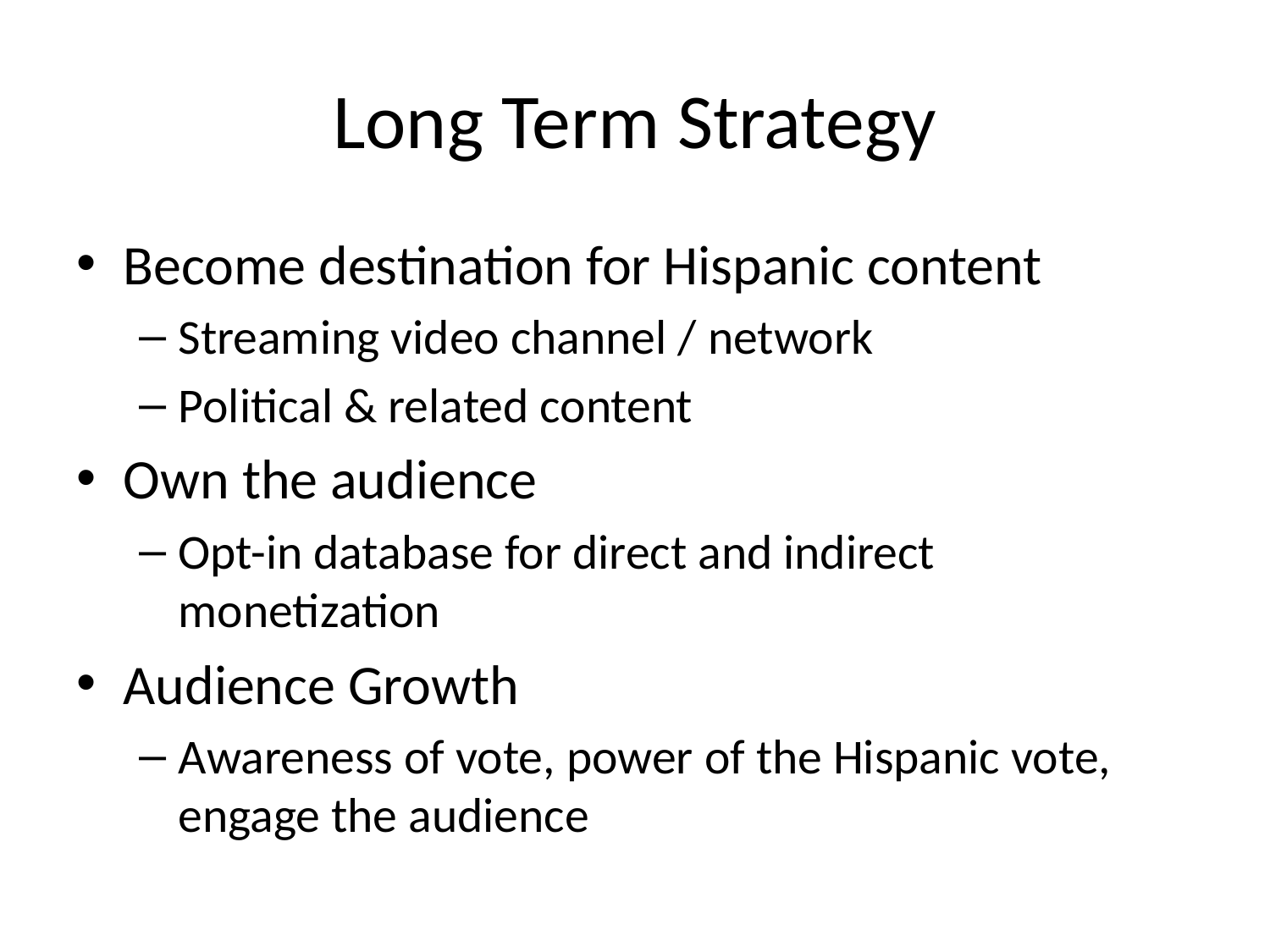

# Long Term Strategy
Become destination for Hispanic content
Streaming video channel / network
Political & related content
Own the audience
Opt-in database for direct and indirect monetization
Audience Growth
Awareness of vote, power of the Hispanic vote, engage the audience